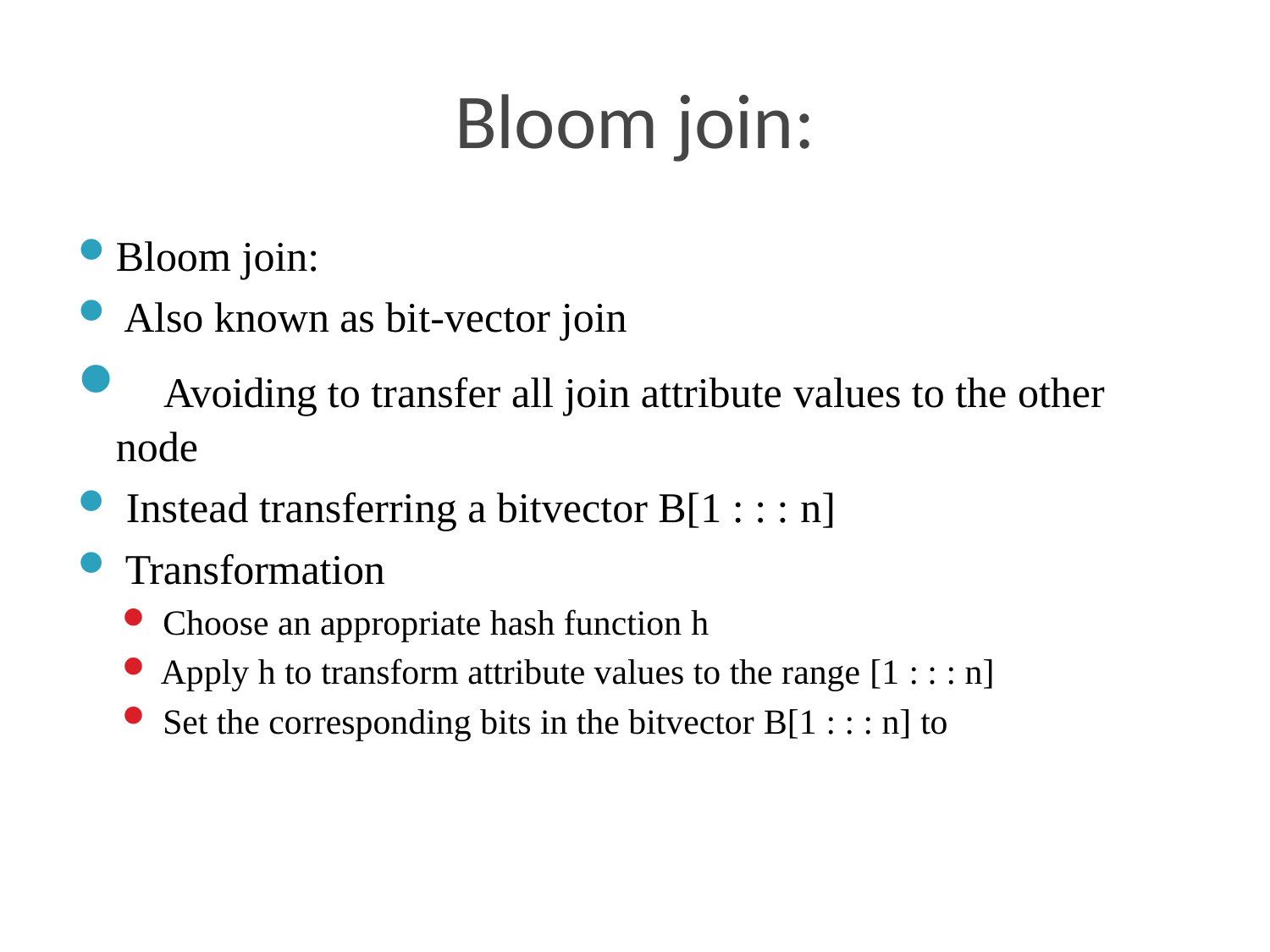

# Bloom join:
Bloom join:
Also known as bit-vector join
	Avoiding to transfer all join attribute values to the other  node
Instead transferring a bitvector B[1 : : : n]
Transformation
Choose an appropriate hash function h
Apply h to transform attribute values to the range [1 : : : n]
Set the corresponding bits in the bitvector B[1 : : : n] to